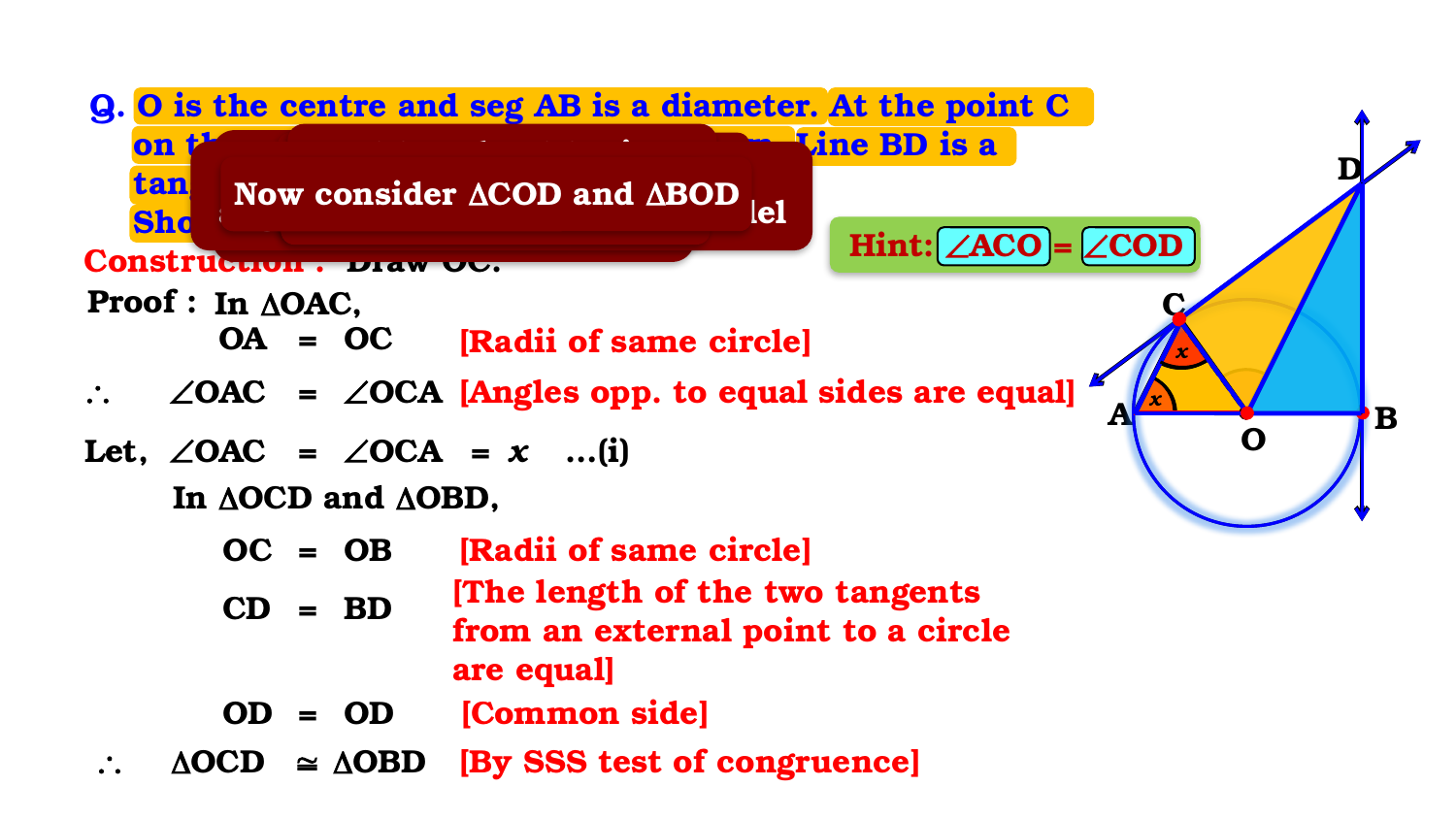

Q. O is the centre and seg AB is a diameter. At the point C
    on the circle, the tangent CD is drawn. Line BD is a
    tangent to the circle at the point B.
    Show that :  OD ‖ AC.

 ∠ACO and ∠ COD is a pair of alternate angles

Whenever we have centre
and point of contact

Observe ∠ACO and ∠ COD

Draw radius OC

D

 We know that, when alternate angles are equal, lines are parallel

 Now consider ΔCOD and ΔBOD

 ∠ACO belongs to Δ ACO

 ∠COD belongs to Δ COD

Draw radius

Hint: ∠ACO = ∠COD

Construction :
Draw OC.

Proof :
In ΔOAC,
C

OA
=
OC

[Radii of same circle]

x
∴
∠OAC
=
∠OCA
[Angles opp. to equal sides are equal]

x
A
B

O

Let,
∠OAC
=
∠OCA
=
x
…(i)
In ΔOCD and ΔOBD,
OC
=
OB
[Radii of same circle]
[The length of the two tangents  from an external point to a circle are equal]
CD
=
BD
OD
=
OD
[Common side]
∴
ΔOCD
≅
ΔOBD
[By SSS test of congruence]